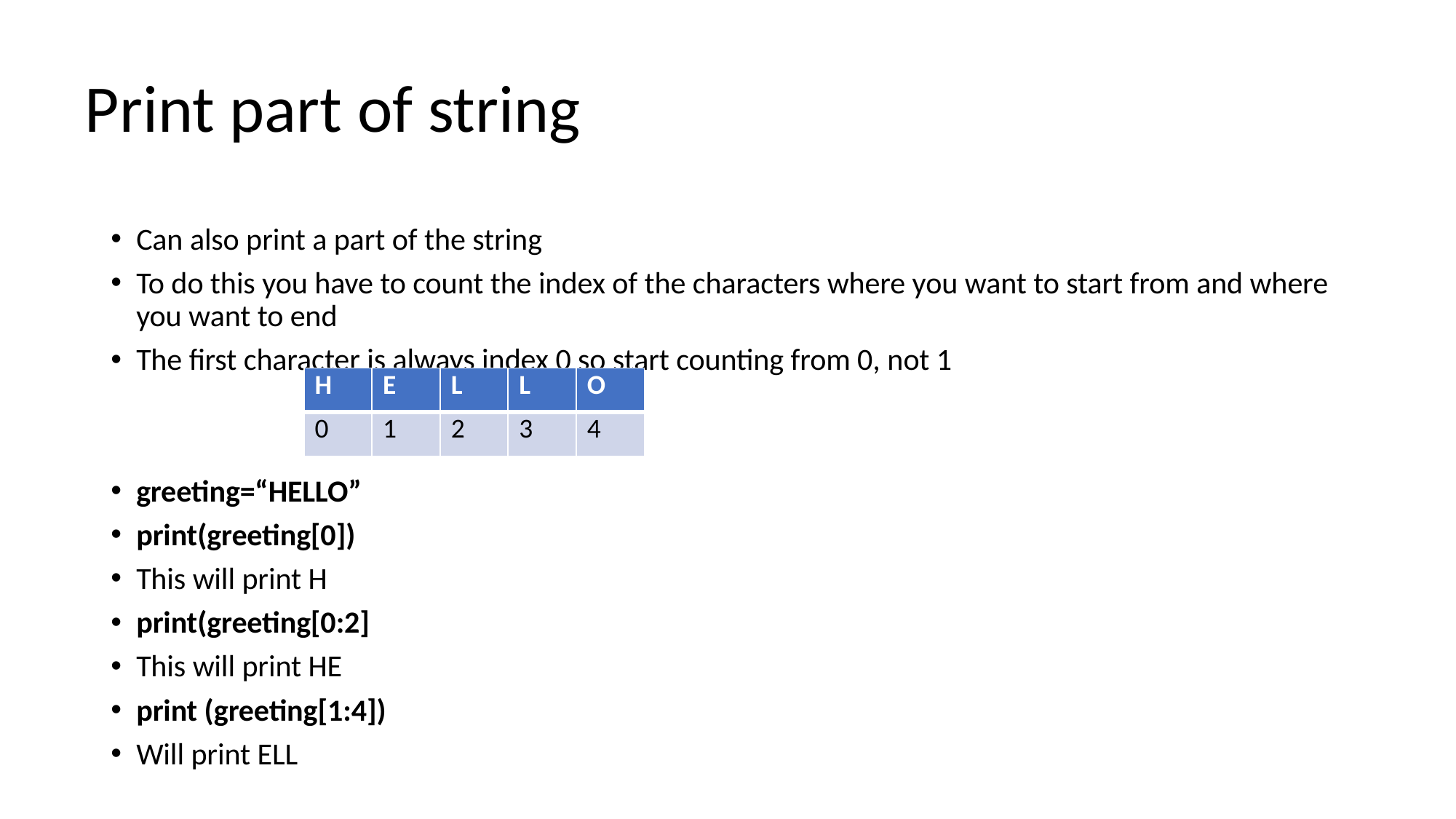

# Print part of string
Can also print a part of the string
To do this you have to count the index of the characters where you want to start from and where you want to end
The first character is always index 0 so start counting from 0, not 1

greeting=“HELLO”
print(greeting[0])
This will print H
print(greeting[0:2]
This will print HE
print (greeting[1:4])
Will print ELL

| H | E | L | L | O |
| --- | --- | --- | --- | --- |
| 0 | 1 | 2 | 3 | 4 |